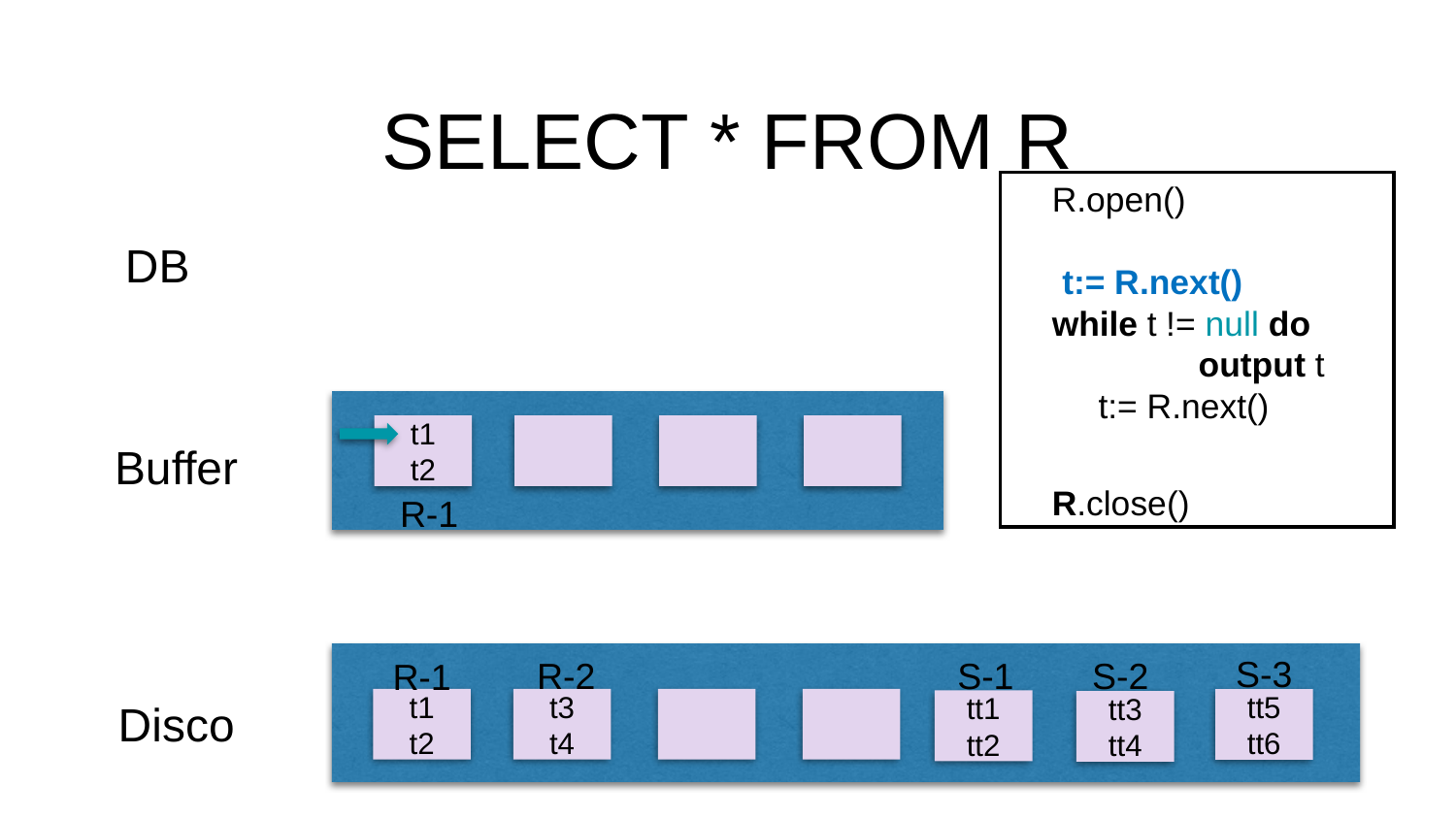

SELECT * FROM R
R.open()

      t:= R.next()
while t != null do
	     output t
t:= R.next()

R.close()
DB

t1
t2

Buffer

 R-1

S-3
S-2
S-1

R-2
R-1
t1
t2
t3
t4

tt5
tt6
Disco
tt1
tt2
tt3
tt4